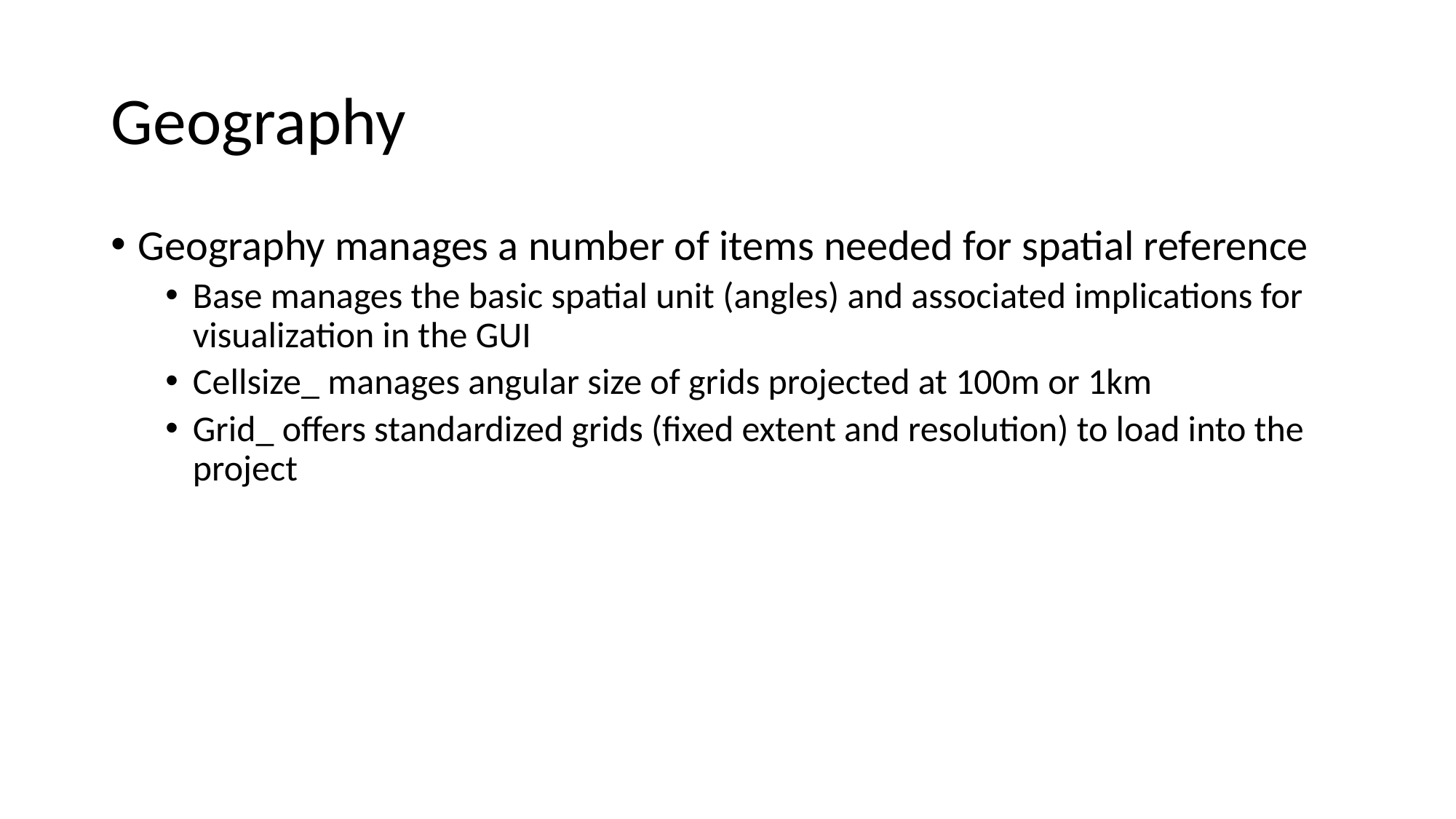

# Geography
Geography manages a number of items needed for spatial reference
Base manages the basic spatial unit (angles) and associated implications for visualization in the GUI
Cellsize_ manages angular size of grids projected at 100m or 1km
Grid_ offers standardized grids (fixed extent and resolution) to load into the project